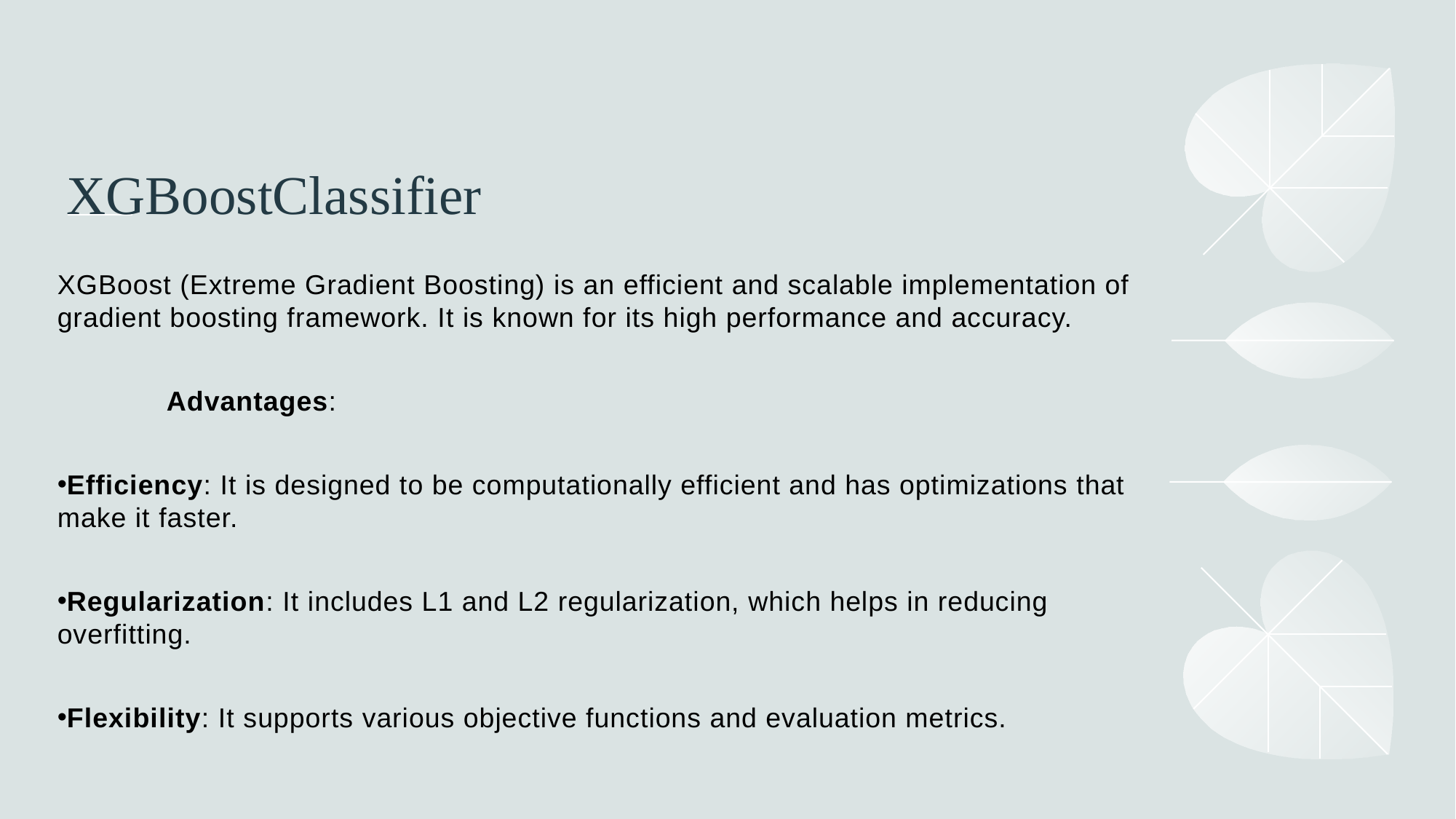

# XGBoostClassifier

XGBoost (Extreme Gradient Boosting) is an efficient and scalable implementation of gradient boosting framework. It is known for its high performance and accuracy.

	Advantages:

Efficiency: It is designed to be computationally efficient and has optimizations that make it faster.

Regularization: It includes L1 and L2 regularization, which helps in reducing overfitting.

Flexibility: It supports various objective functions and evaluation metrics.